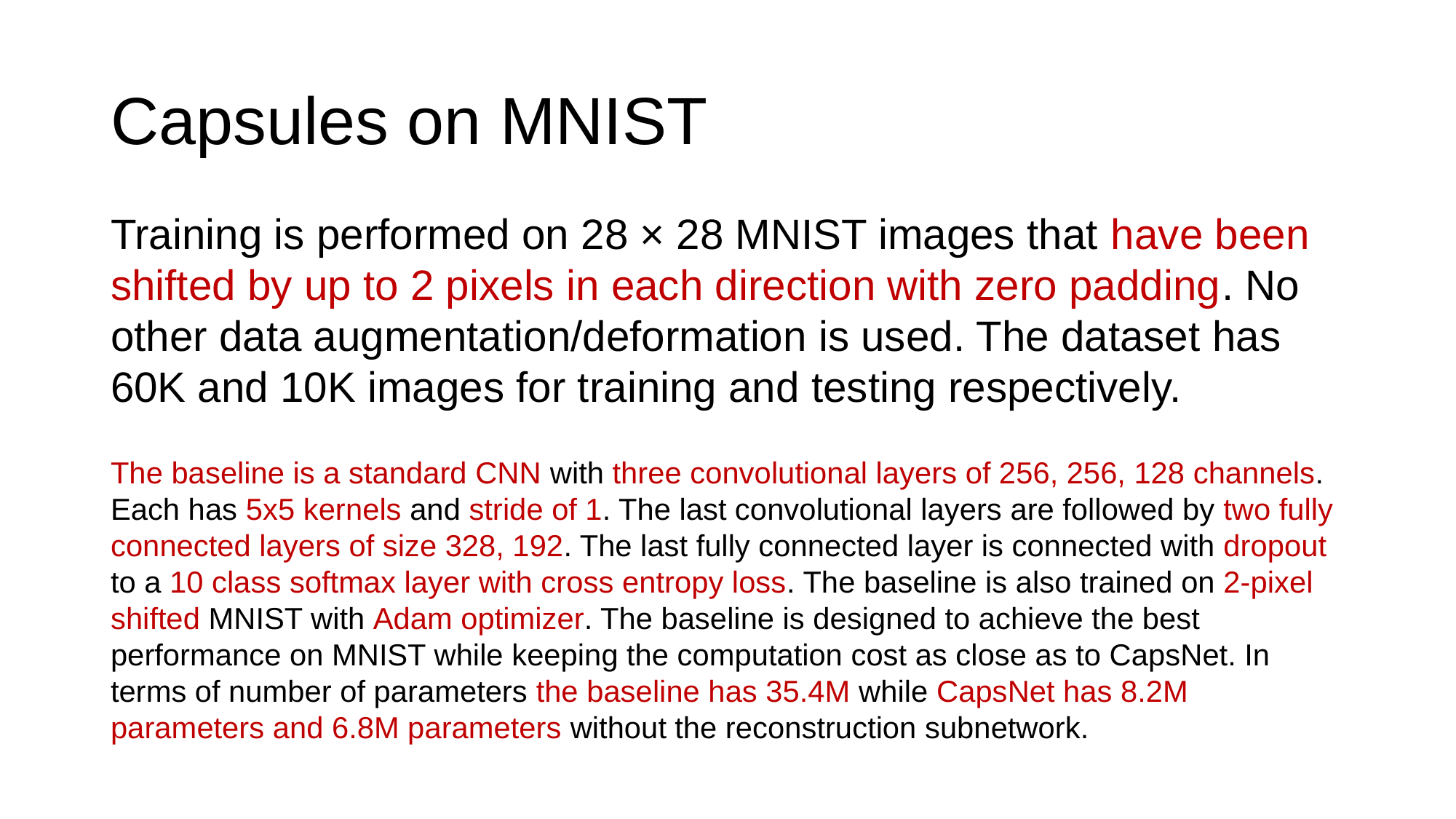

# Capsules on MNIST
Training is performed on 28 × 28 MNIST images that have been shifted by up to 2 pixels in each direction with zero padding. No other data augmentation/deformation is used. The dataset has 60K and 10K images for training and testing respectively.
The baseline is a standard CNN with three convolutional layers of 256, 256, 128 channels. Each has 5x5 kernels and stride of 1. The last convolutional layers are followed by two fully connected layers of size 328, 192. The last fully connected layer is connected with dropout to a 10 class softmax layer with cross entropy loss. The baseline is also trained on 2-pixel shifted MNIST with Adam optimizer. The baseline is designed to achieve the best performance on MNIST while keeping the computation cost as close as to CapsNet. In terms of number of parameters the baseline has 35.4M while CapsNet has 8.2M parameters and 6.8M parameters without the reconstruction subnetwork.